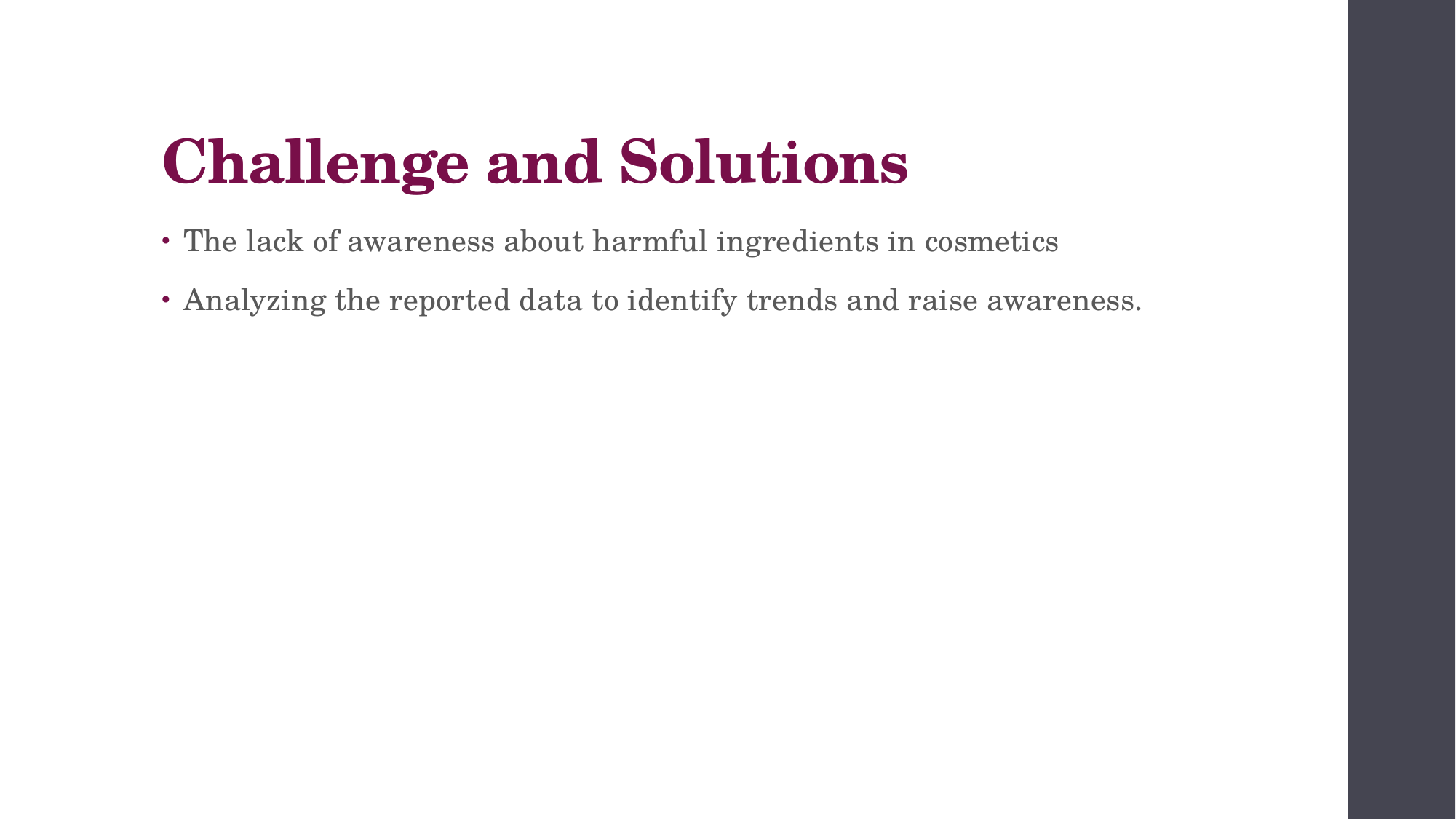

# Challenge and Solutions
The lack of awareness about harmful ingredients in cosmetics
Analyzing the reported data to identify trends and raise awareness.